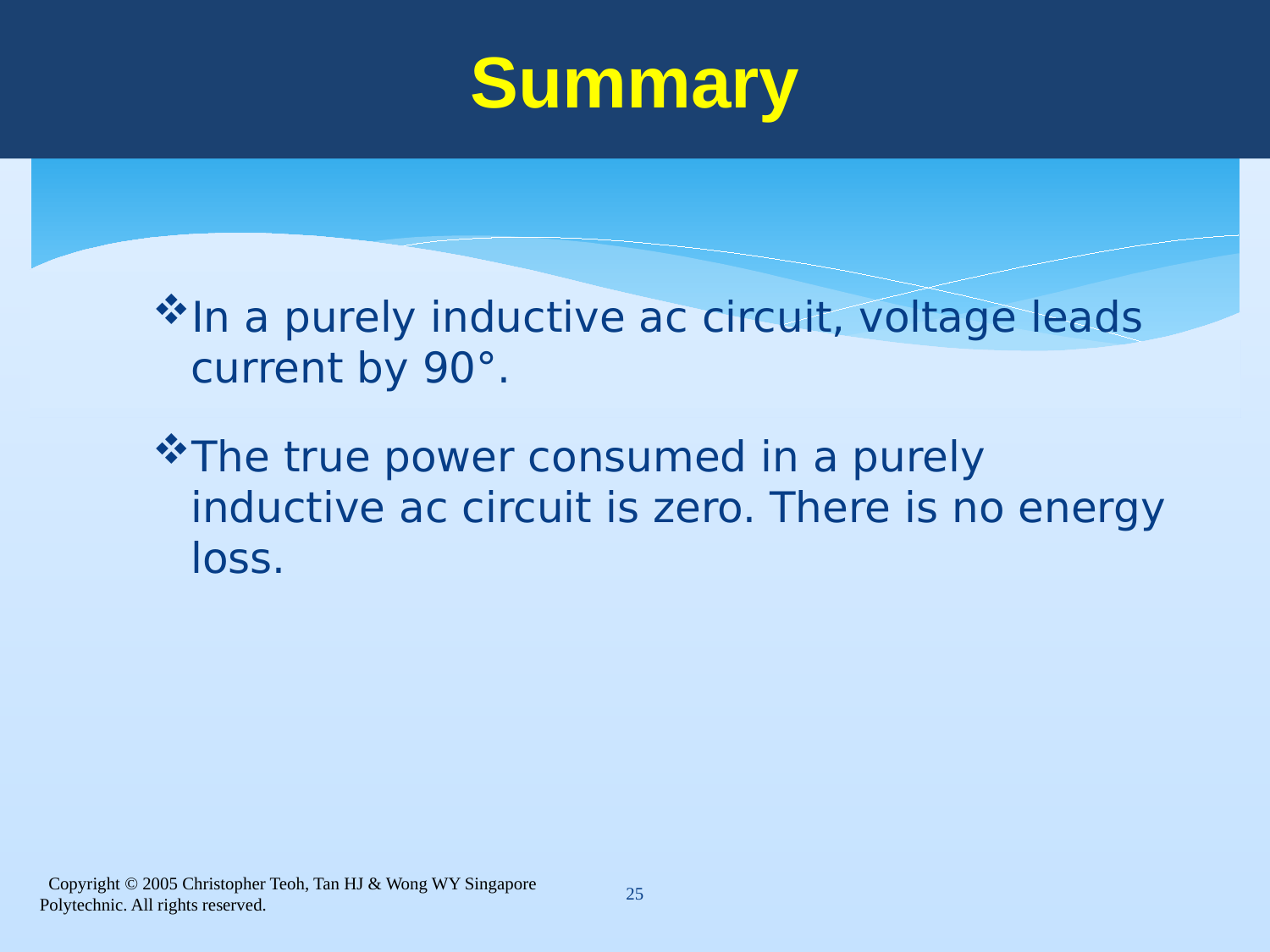

Summary

In a purely inductive ac circuit, voltage leads current by 90°.

The true power consumed in a purely inductive ac circuit is zero. There is no energy loss.
25
  Copyright © 2005 Christopher Teoh, Tan HJ & Wong WY Singapore Polytechnic. All rights reserved.